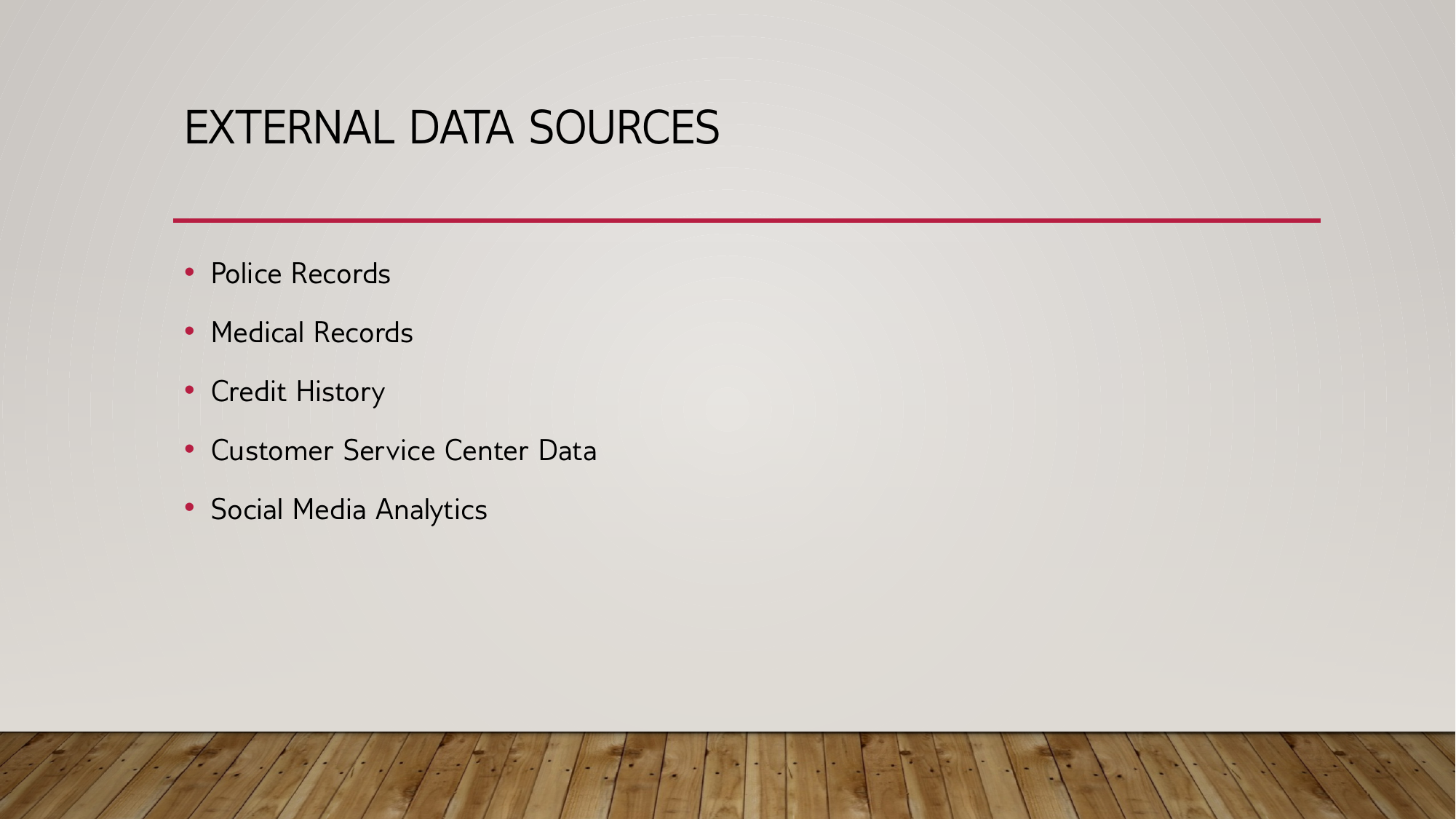

# External data sources
Police Records
Medical Records
Credit History
Customer Service Center Data
Social Media Analytics